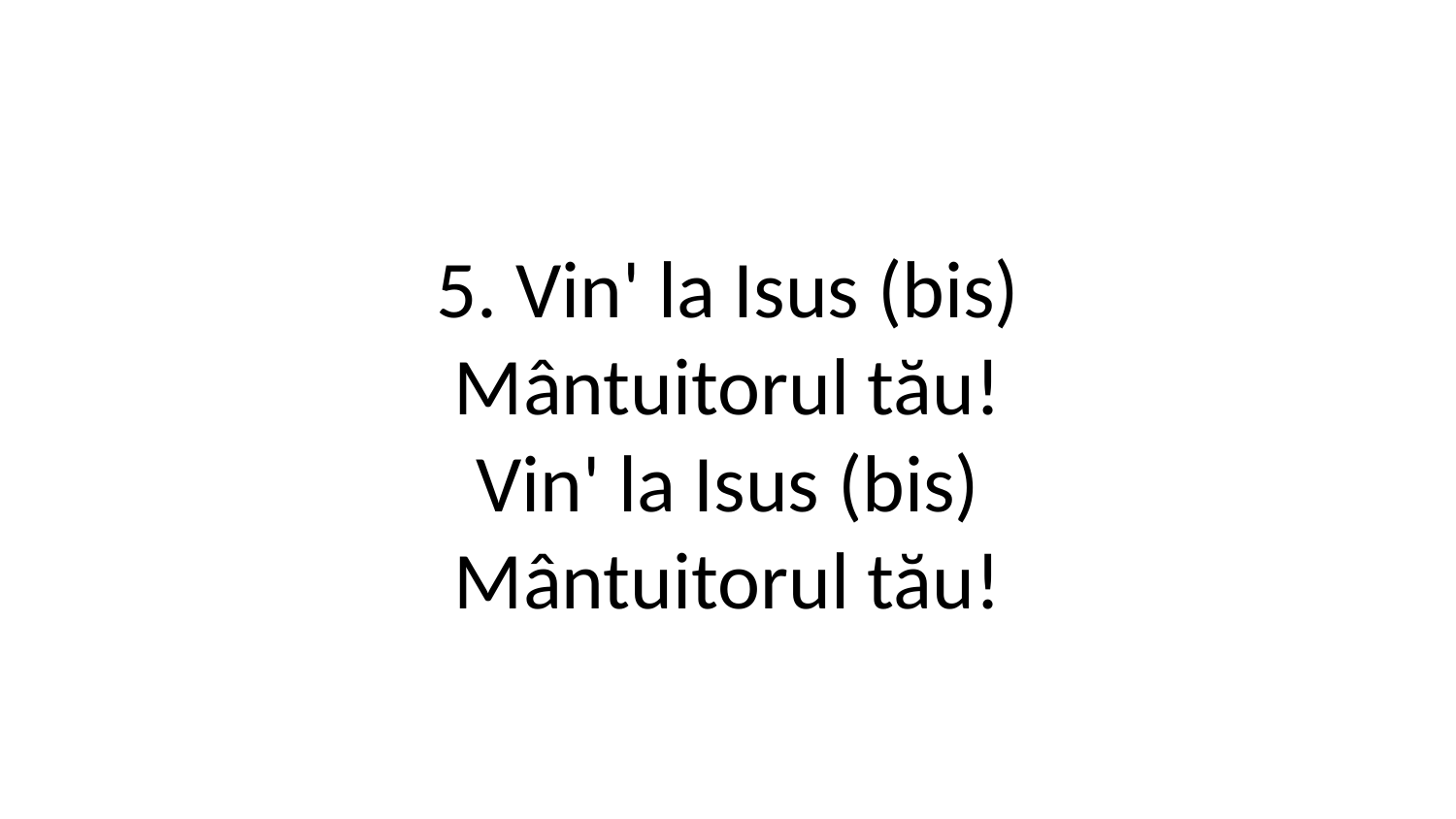

5. Vin' la Isus (bis)
Mântuitorul tău!
Vin' la Isus (bis)
Mântuitorul tău!